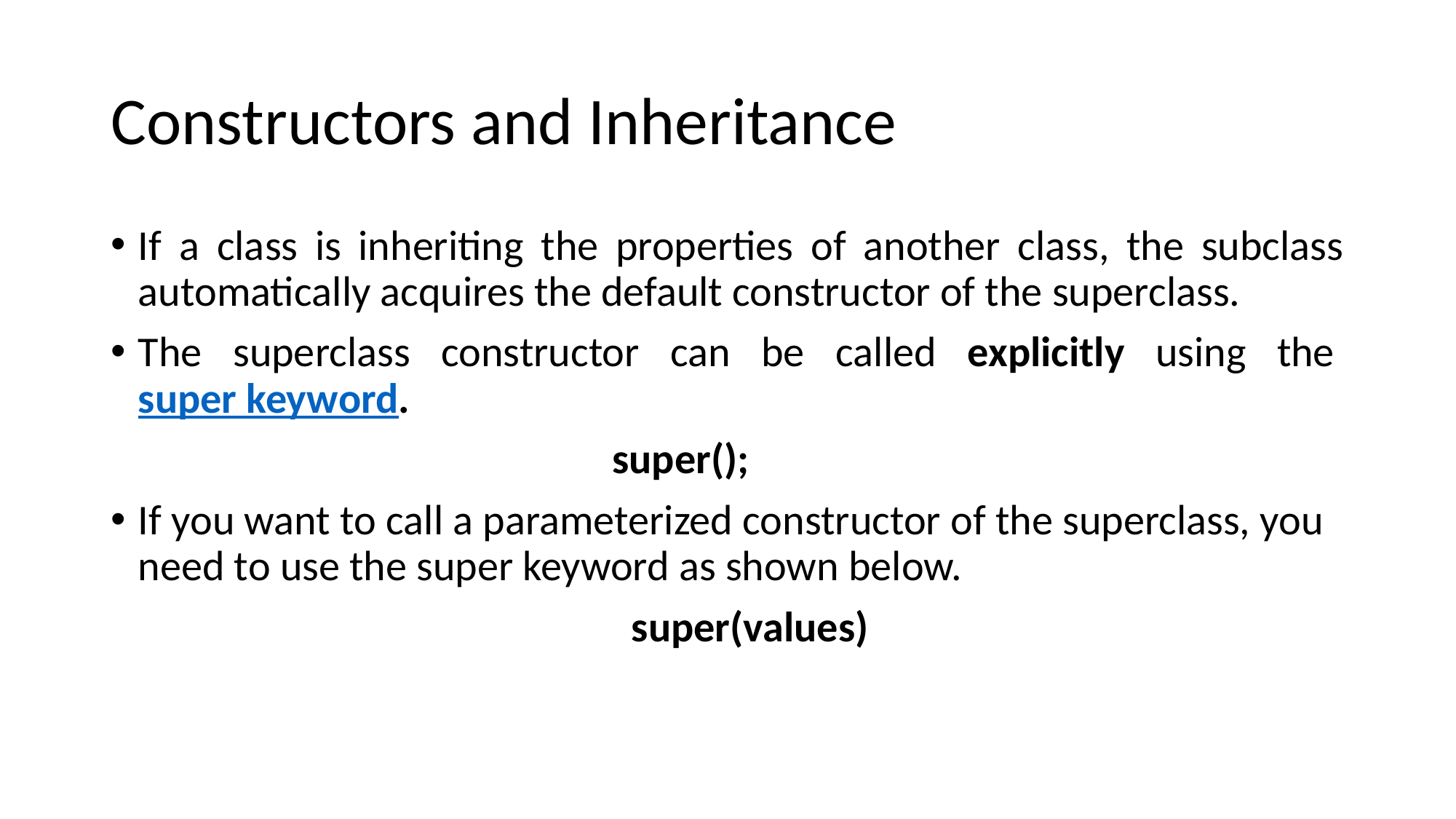

# Constructors and Inheritance
If a class is inheriting the properties of another class, the subclass automatically acquires the default constructor of the superclass.
The superclass constructor can be called explicitly using the super keyword.
                                                    super();
If you want to call a parameterized constructor of the superclass, you need to use the super keyword as shown below.
                                                      super(values)